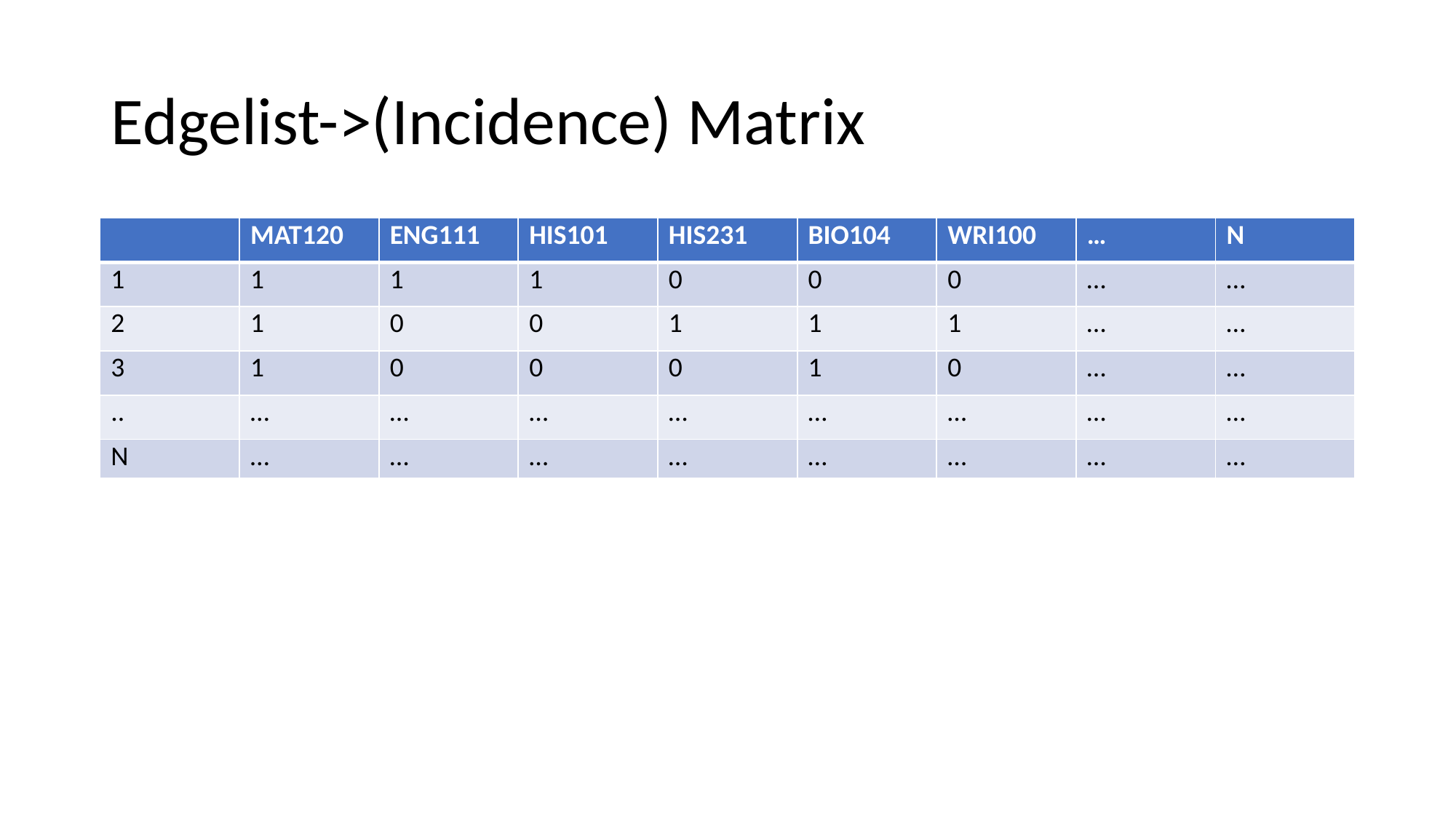

# Edgelist->(Incidence) Matrix
|  | MAT120 | ENG111 | HIS101 | HIS231 | BIO104 | WRI100 | … | N |
| --- | --- | --- | --- | --- | --- | --- | --- | --- |
| 1 | 1 | 1 | 1 | 0 | 0 | 0 | … | … |
| 2 | 1 | 0 | 0 | 1 | 1 | 1 | … | … |
| 3 | 1 | 0 | 0 | 0 | 1 | 0 | … | … |
| .. | … | … | … | … | … | … | … | … |
| N | … | … | … | … | … | … | … | … |